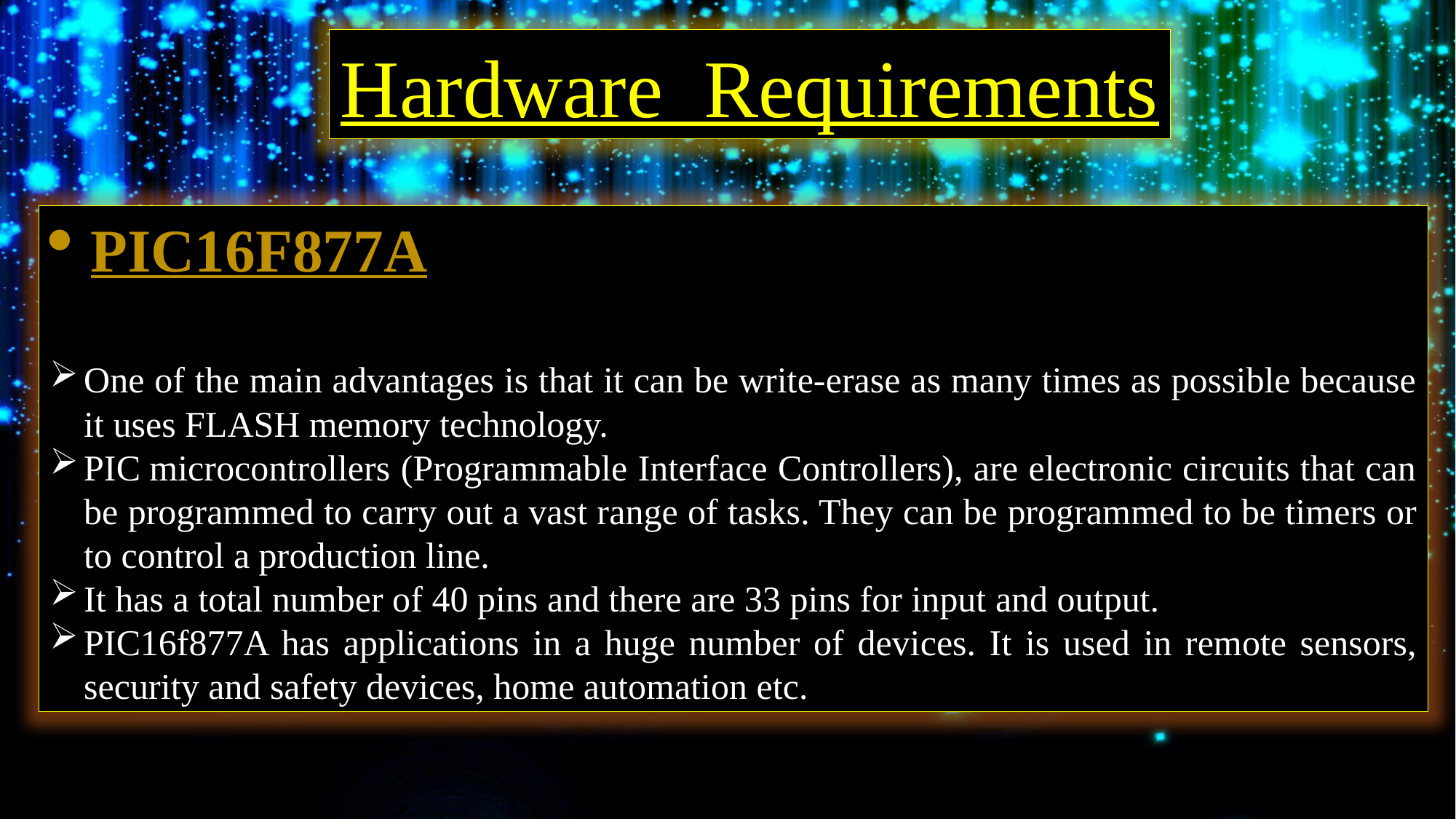

Hardware  Requirements
PIC16F877A

One of the main advantages is that it can be write-erase as many times as possible because it uses FLASH memory technology.
PIC microcontrollers (Programmable Interface Controllers), are electronic circuits that can be programmed to carry out a vast range of tasks. They can be programmed to be timers or to control a production line.
It has a total number of 40 pins and there are 33 pins for input and output.
PIC16f877A has applications in a huge number of devices. It is used in remote sensors, security and safety devices, home automation etc.